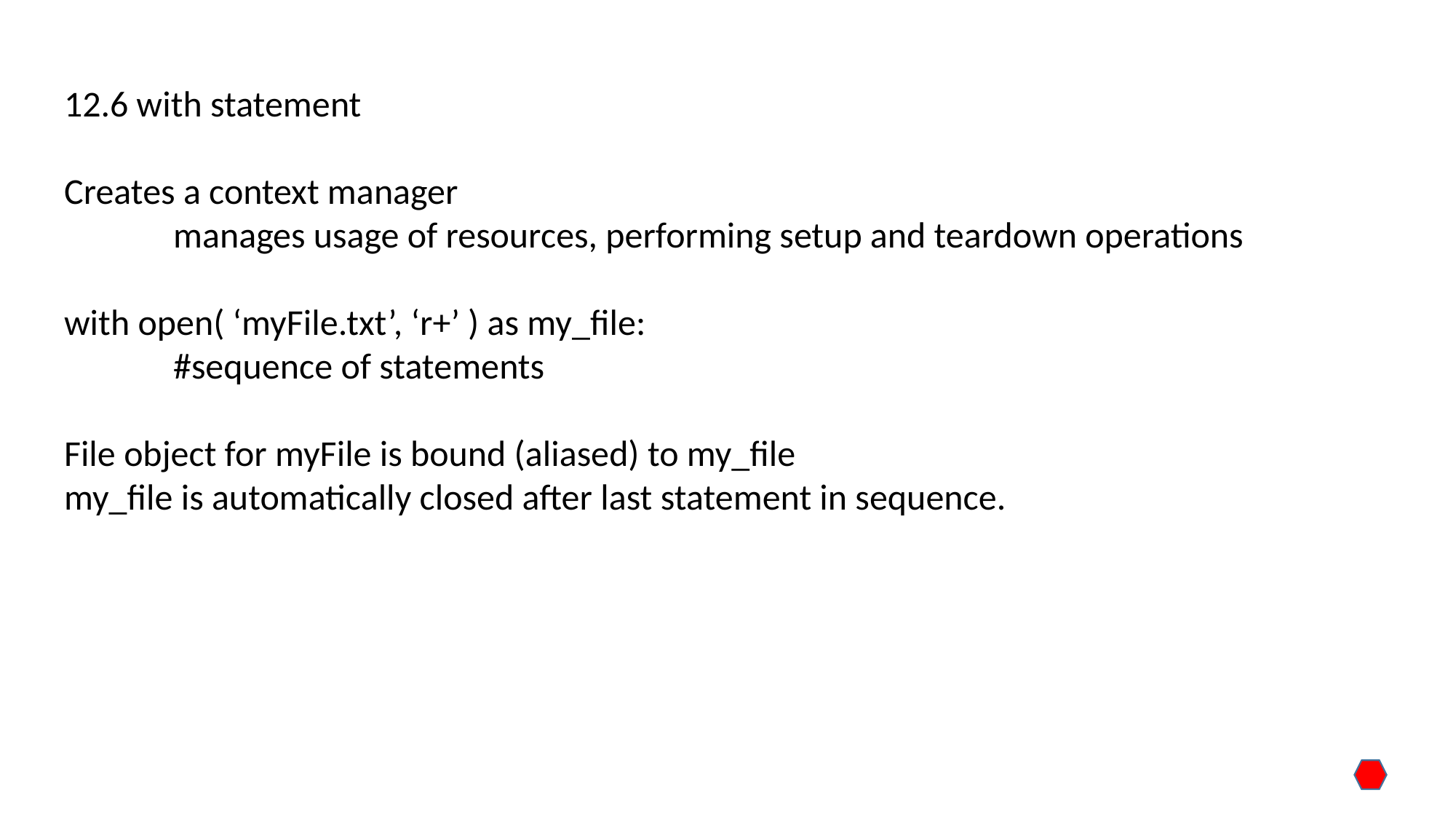

12.6 with statement

Creates a context manager
	manages usage of resources, performing setup and teardown operations

with open( ‘myFile.txt’, ‘r+’ ) as my_file:
	#sequence of statements

File object for myFile is bound (aliased) to my_file
my_file is automatically closed after last statement in sequence.